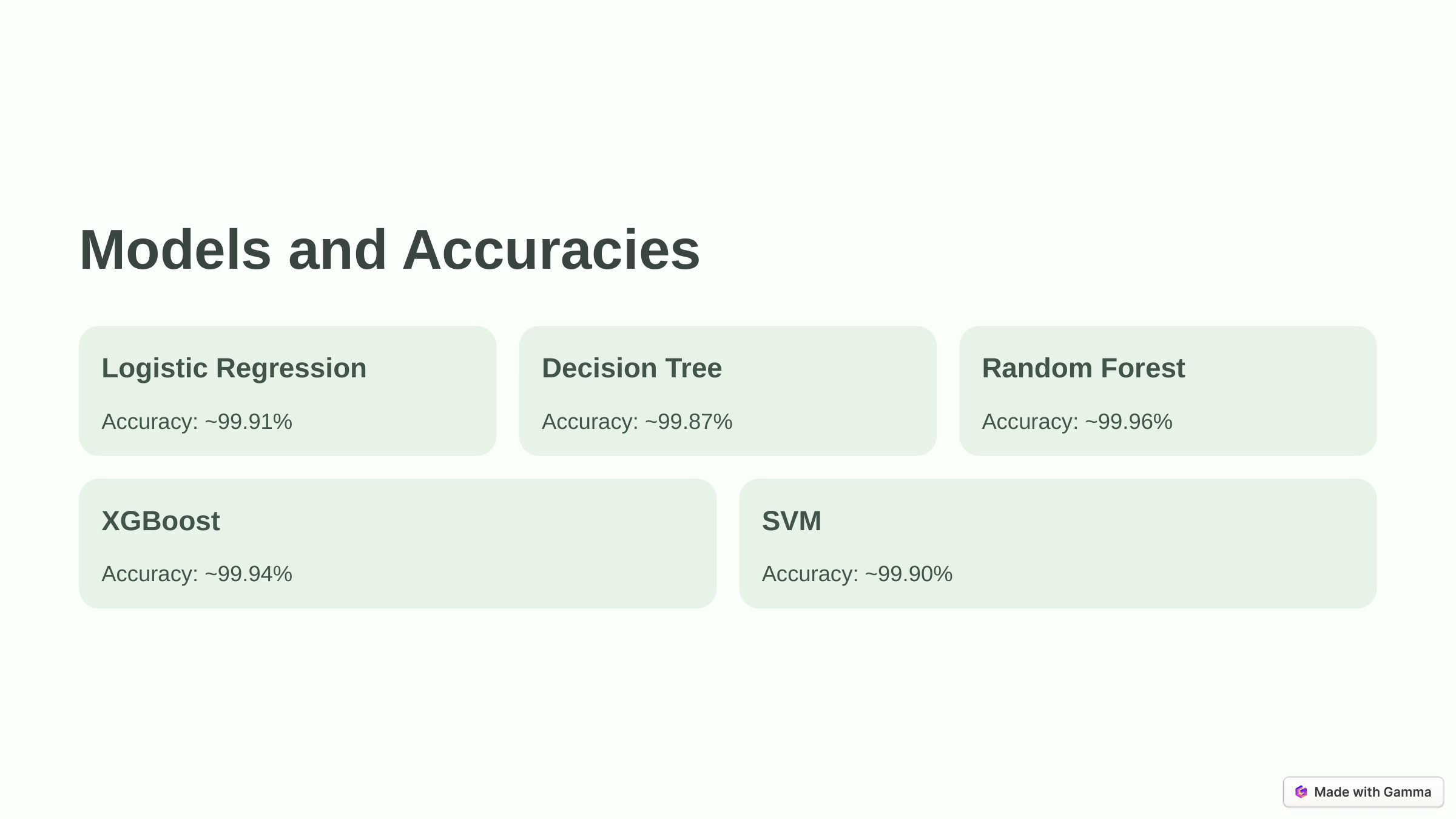

Models and Accuracies

Logistic Regression
Decision Tree
Random Forest
Accuracy: ~99.91%
Accuracy: ~99.87%
Accuracy: ~99.96%

XGBoost
SVM
Accuracy: ~99.94%
Accuracy: ~99.90%